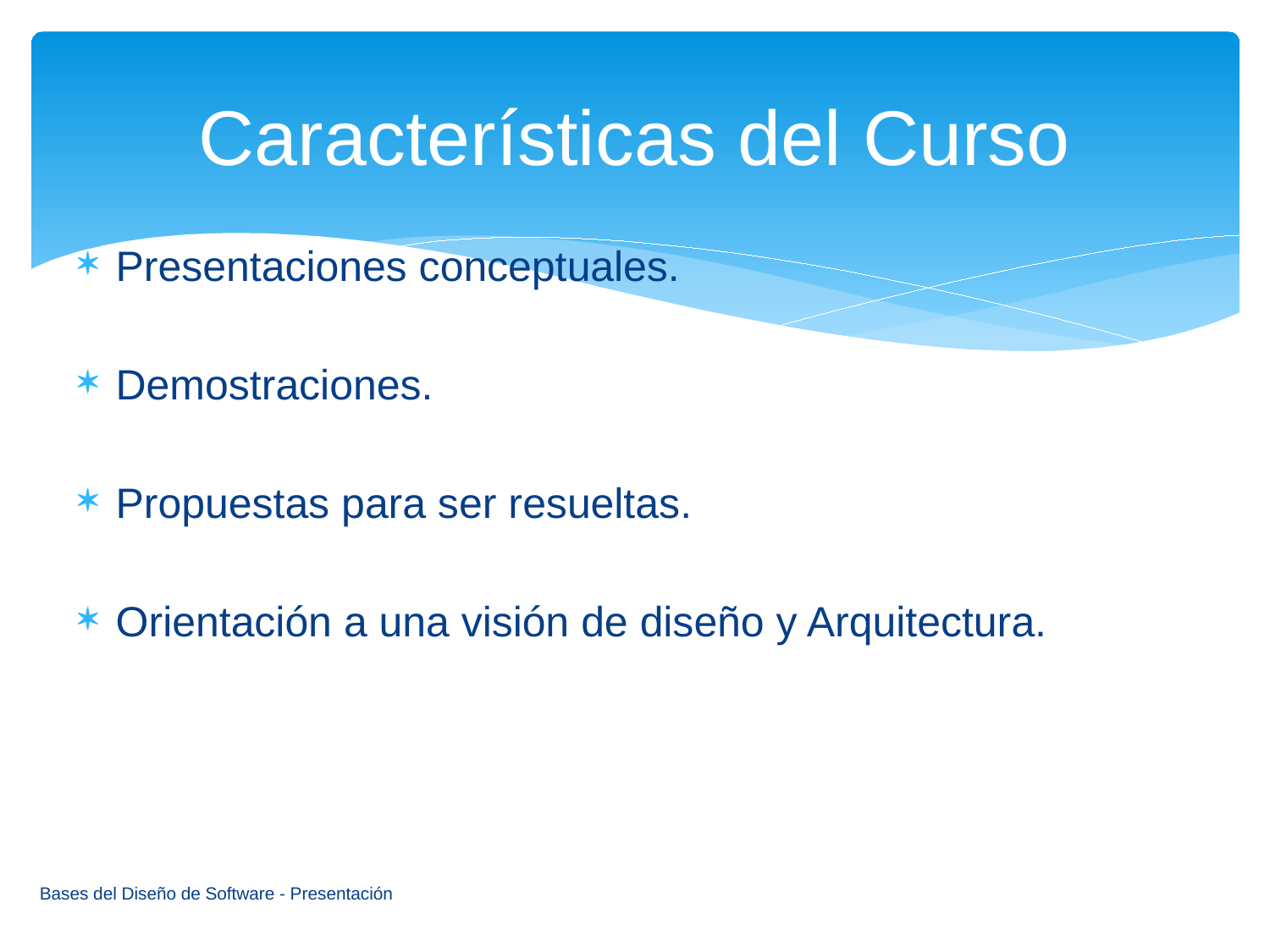

# Características del Curso
Presentaciones conceptuales.

Demostraciones.

Propuestas para ser resueltas.

Orientación a una visión de diseño y Arquitectura.
Bases del Diseño de Software - Presentación